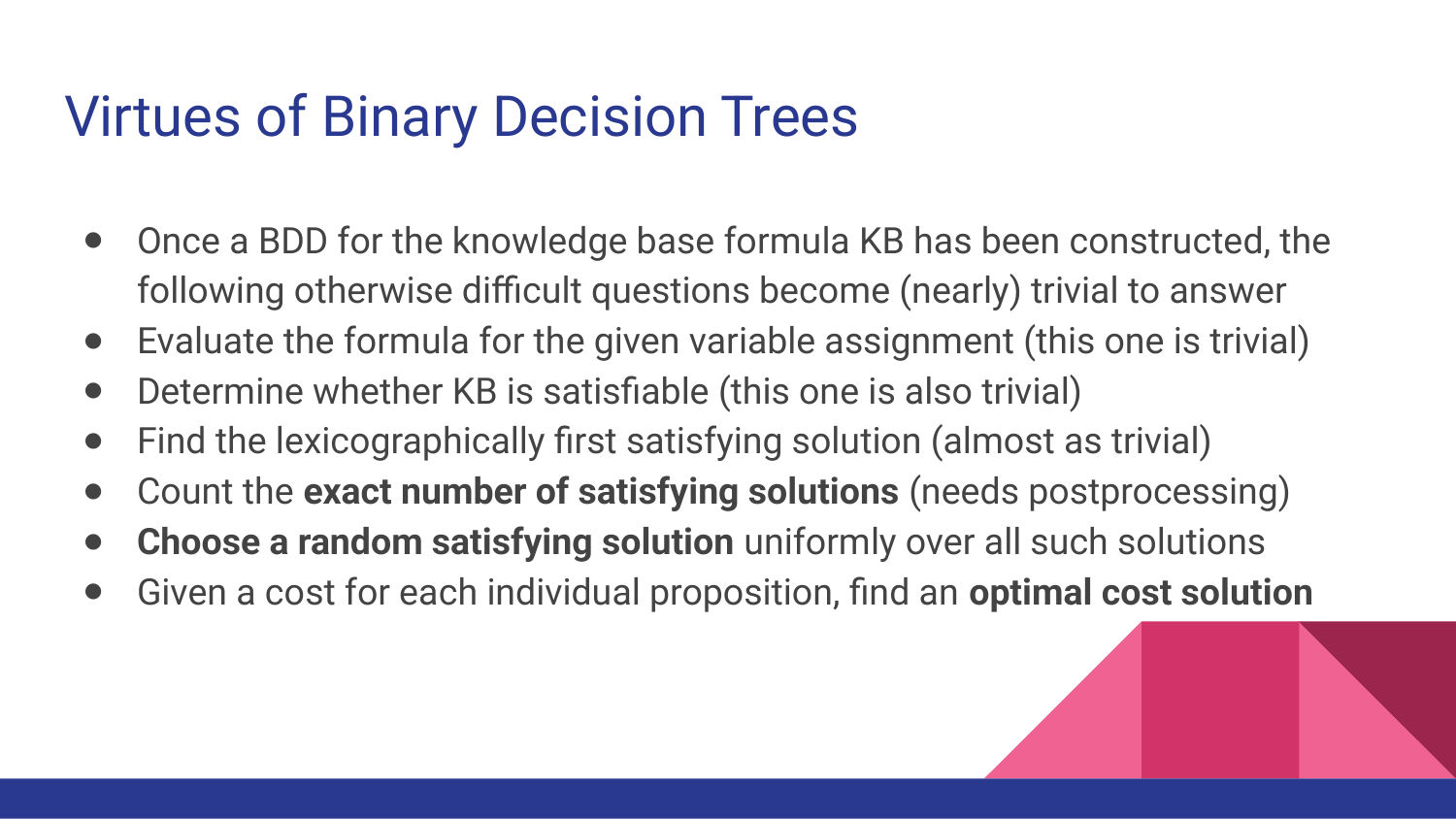

# Virtues of Binary Decision Trees
Once a BDD for the knowledge base formula KB has been constructed, the following otherwise difficult questions become (nearly) trivial to answer
Evaluate the formula for the given variable assignment (this one is trivial)
Determine whether KB is satisfiable (this one is also trivial)
Find the lexicographically first satisfying solution (almost as trivial)
Count the exact number of satisfying solutions (needs postprocessing)
Choose a random satisfying solution uniformly over all such solutions
Given a cost for each individual proposition, find an optimal cost solution